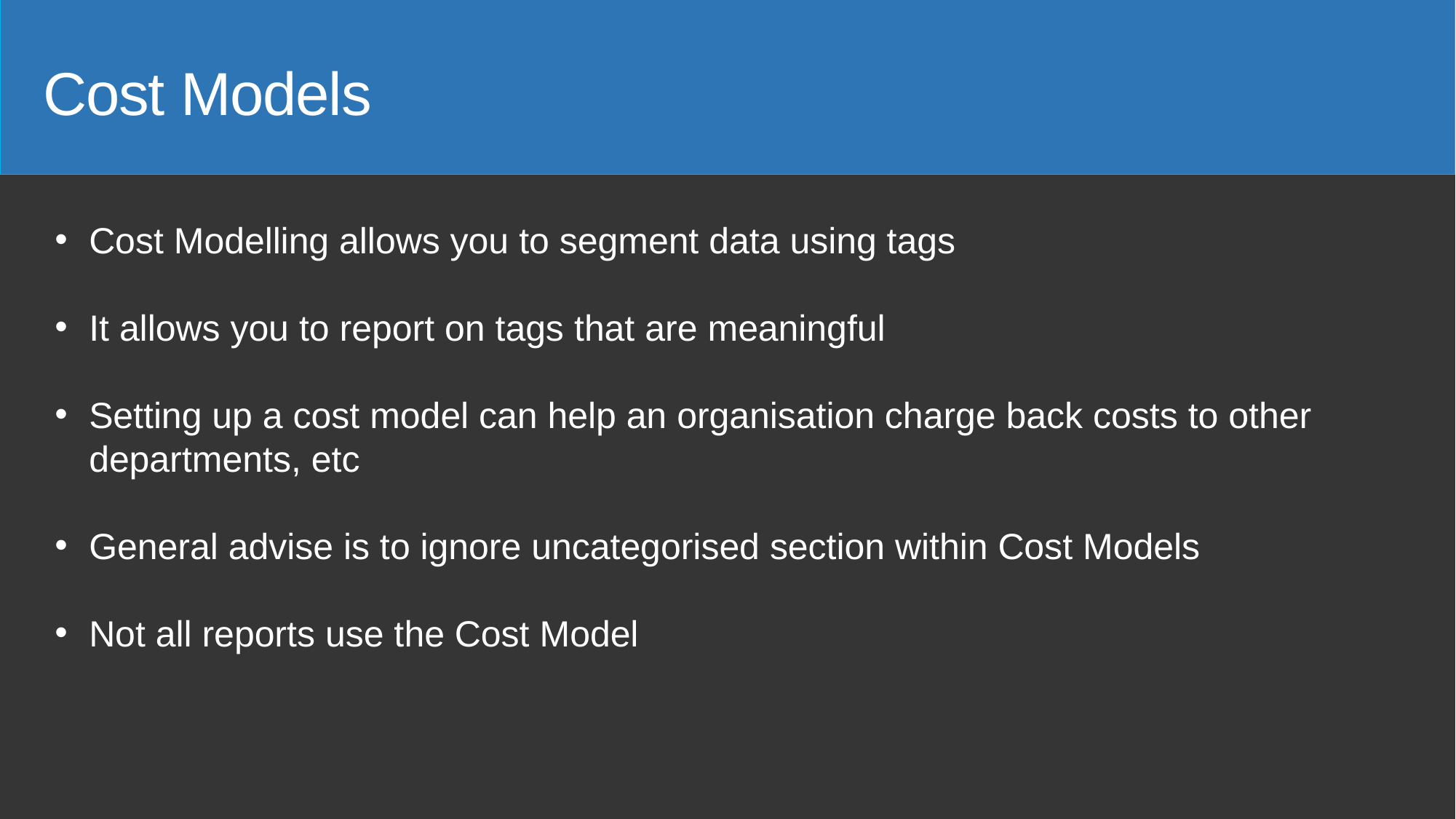

# Cost Models
Cost Modelling allows you to segment data using tags

It allows you to report on tags that are meaningful

Setting up a cost model can help an organisation charge back costs to other departments, etc

General advise is to ignore uncategorised section within Cost Models

Not all reports use the Cost Model